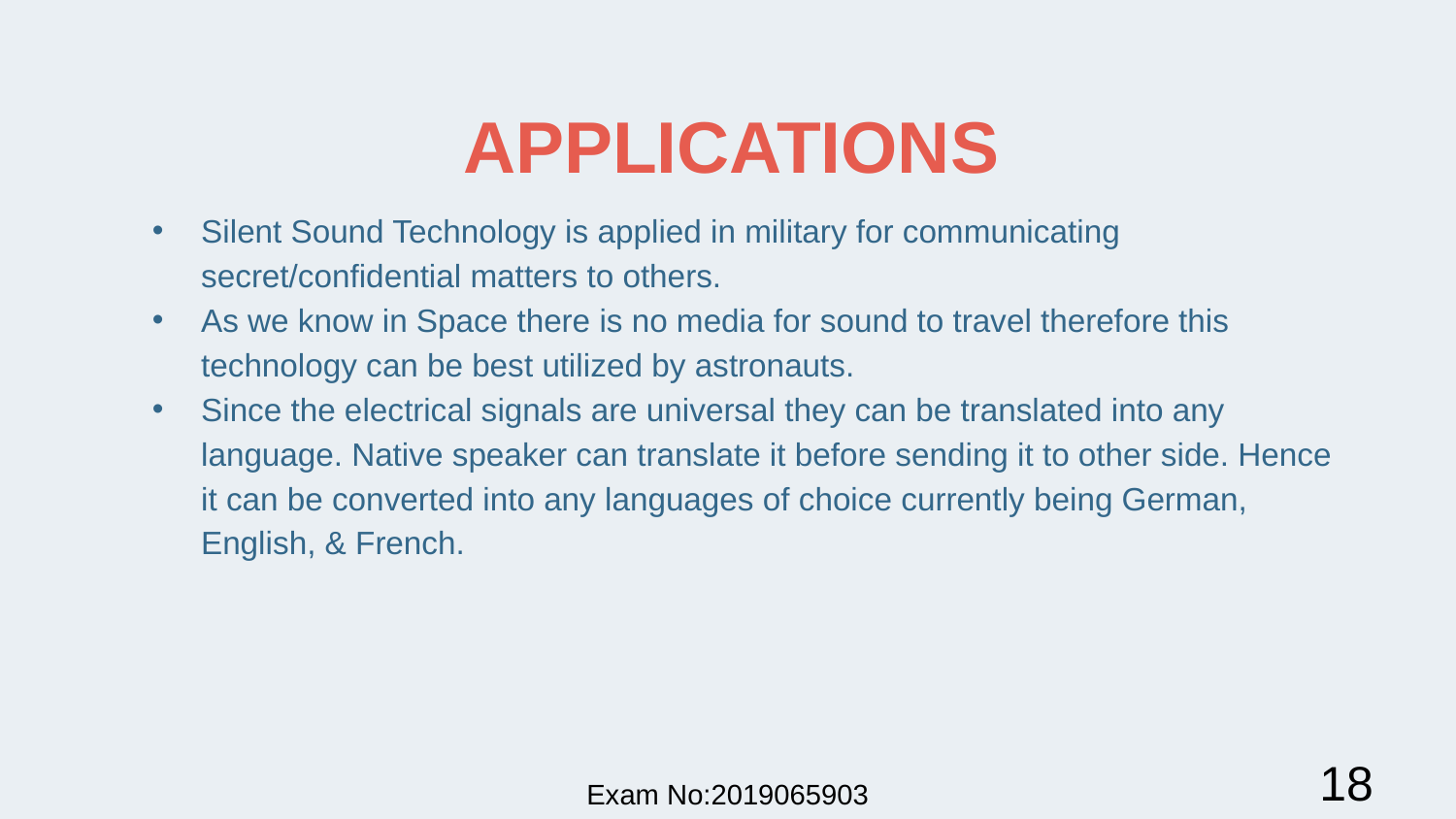

# APPLICATIONS
Silent Sound Technology is applied in military for communicating secret/confidential matters to others.
As we know in Space there is no media for sound to travel therefore this technology can be best utilized by astronauts.
Since the electrical signals are universal they can be translated into any language. Native speaker can translate it before sending it to other side. Hence it can be converted into any languages of choice currently being German, English, & French.

18
Exam No:2019065903